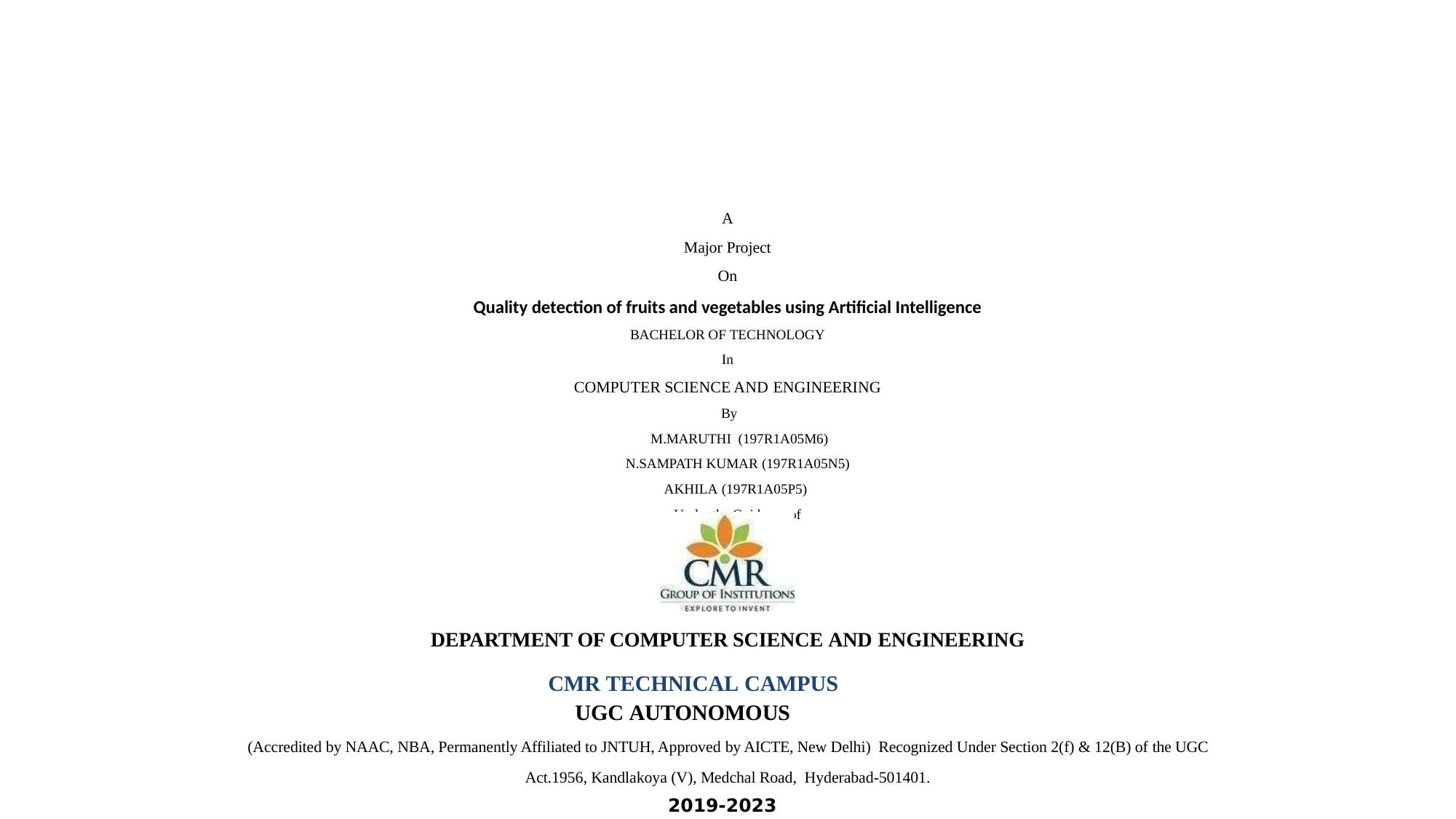

# A Major Project On Quality detection of fruits and vegetables using Artificial Intelligence BACHELOR OF TECHNOLOGY In COMPUTER SCIENCE AND ENGINEERING By M.MARUTHI  (197R1A05M6) N.SAMPATH KUMAR (197R1A05N5) AKHILA (197R1A05P5) Under the Guidance of DR.PRABHU A (Associate Professor)

DEPARTMENT OF COMPUTER SCIENCE AND ENGINEERING
               CMR TECHNICAL CAMPUS
                    UGC AUTONOMOUS
(Accredited by NAAC, NBA, Permanently Affiliated to JNTUH, Approved by AICTE, New Delhi)  Recognized Under Section 2(f) & 12(B) of the UGC Act.1956, Kandlakoya (V), Medchal Road,  Hyderabad-501401.
2019-2023